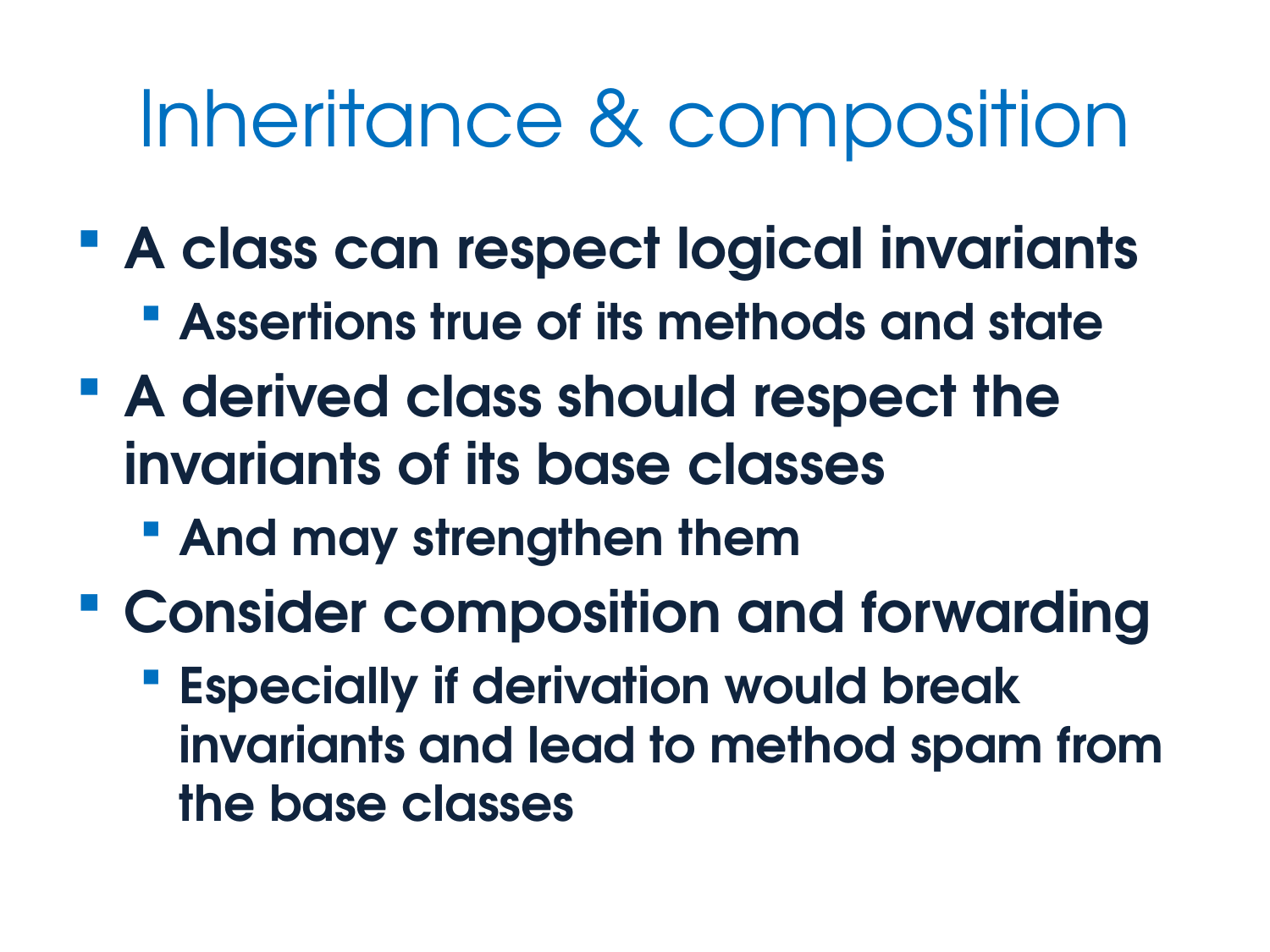

# Inheritance & composition
A class can respect logical invariants
Assertions true of its methods and state
A derived class should respect the invariants of its base classes
And may strengthen them
Consider composition and forwarding
Especially if derivation would break invariants and lead to method spam from the base classes